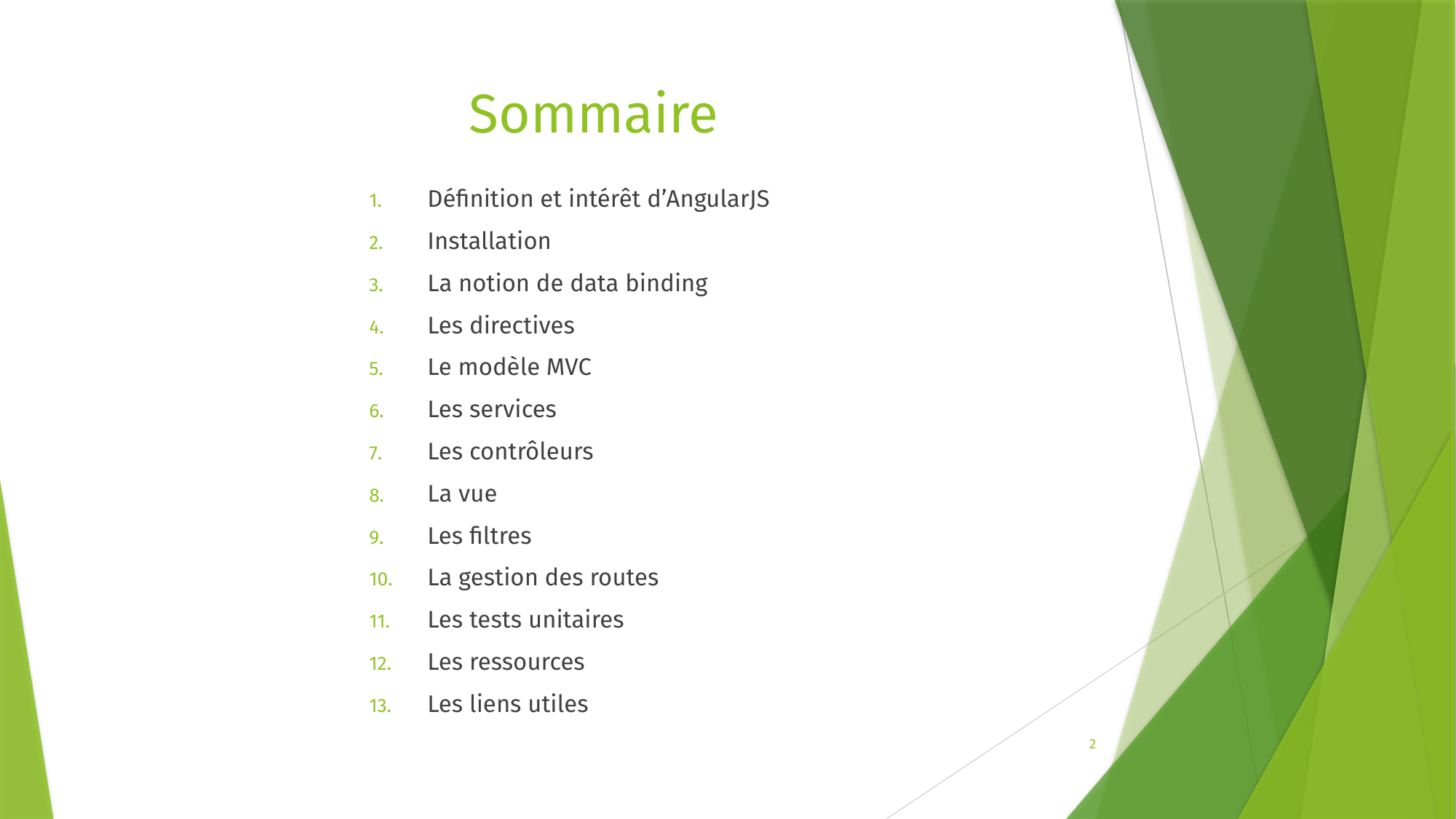

# Sommaire
Définition et intérêt d’AngularJS
Installation
La notion de data binding
Les directives
Le modèle MVC
Les services
Les contrôleurs
La vue
Les filtres
La gestion des routes
Les tests unitaires
Les ressources
Les liens utiles

2